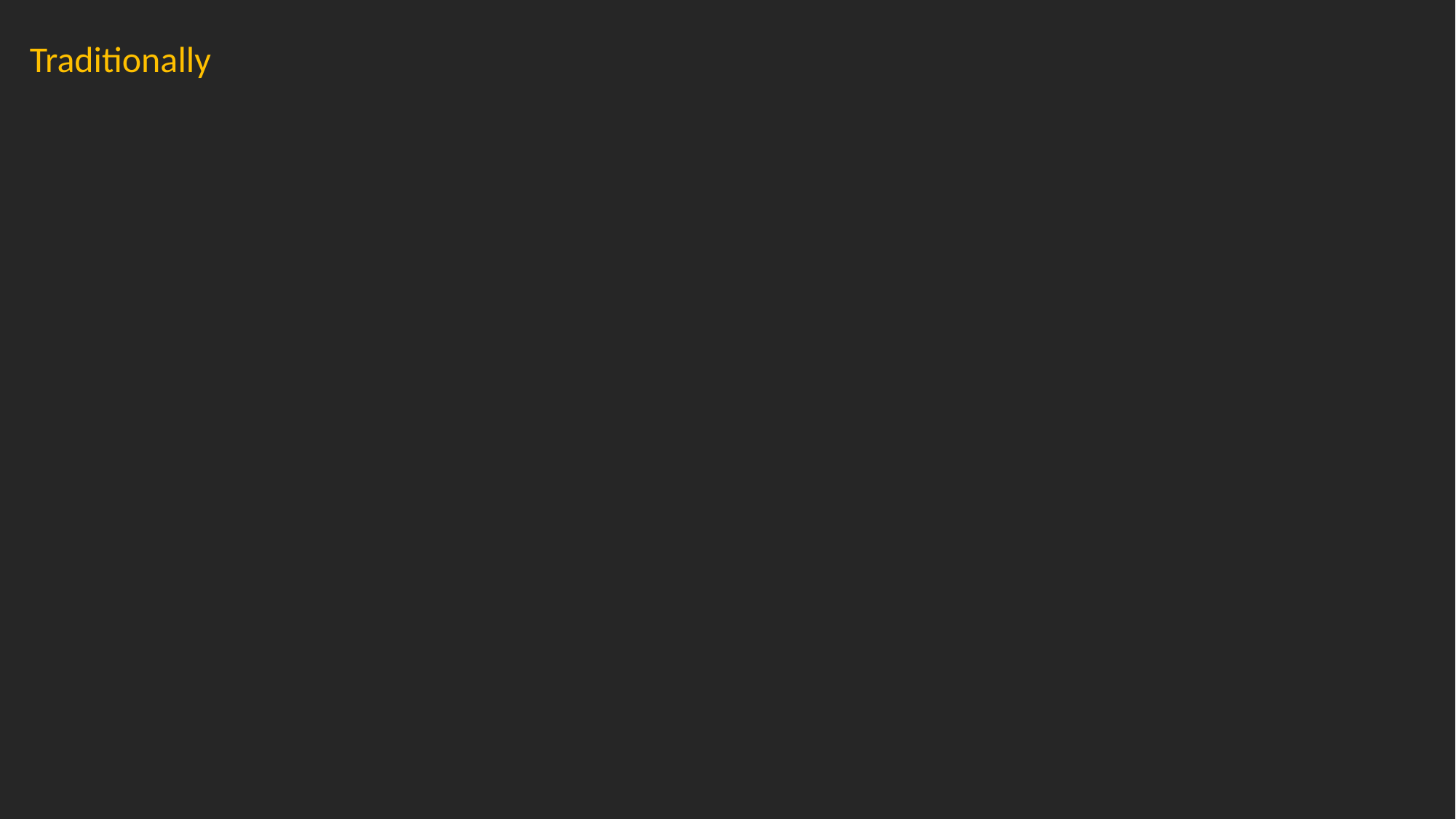

Traditionally

Connection con = DriverManager.getConnection( "jdbc:mysql://localhost:3306/sonoo", "root", "root");

PreparedStatement stmt = con.prepareStatement("insert into Emp values(?, ?)");
Class.forName("com.mysql.jdbc.Driver");